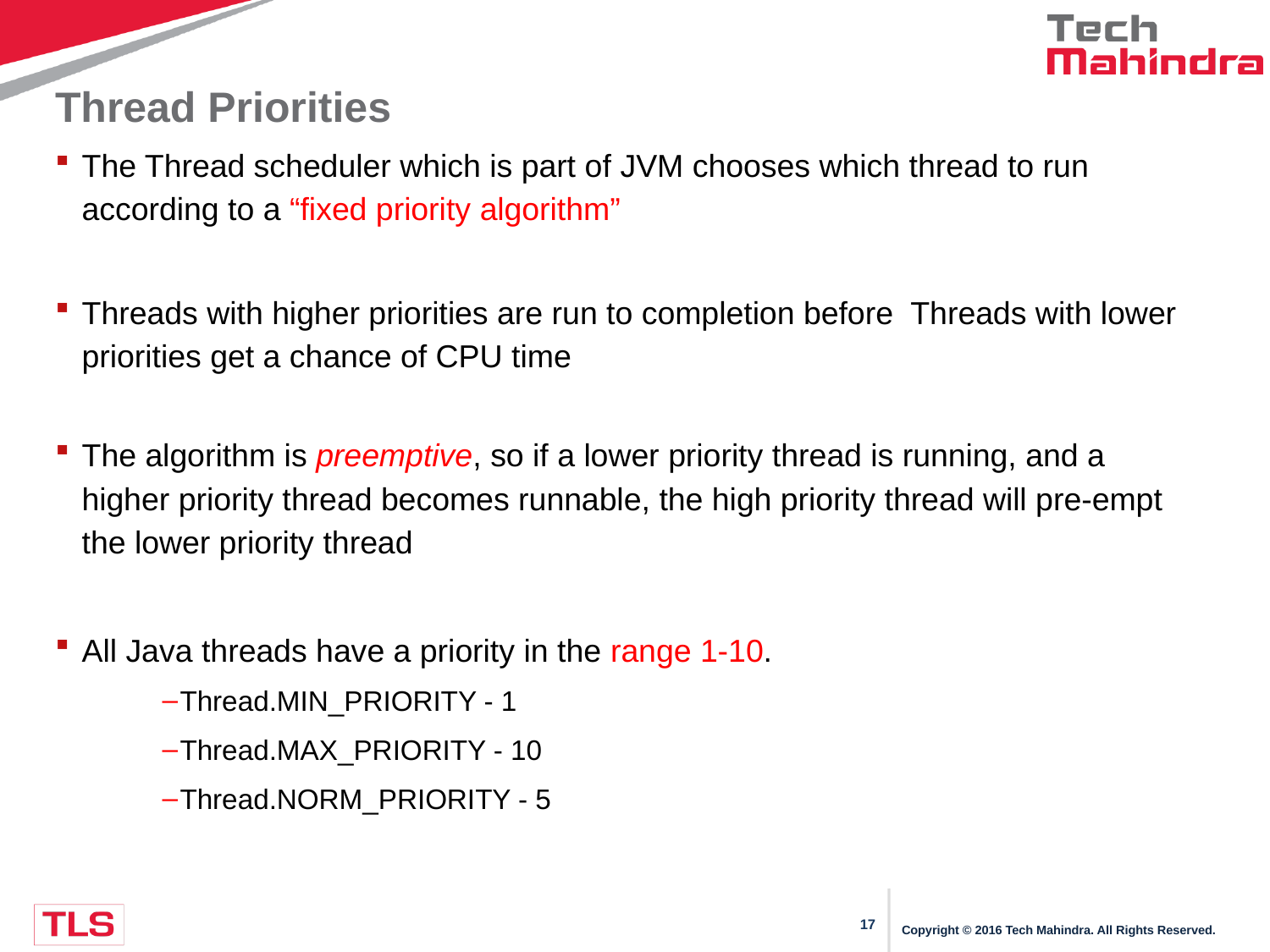

# Thread Priorities
The Thread scheduler which is part of JVM chooses which thread to run according to a “fixed priority algorithm”

Threads with higher priorities are run to completion before  Threads with lower priorities get a chance of CPU time

The algorithm is preemptive, so if a lower priority thread is running, and a higher priority thread becomes runnable, the high priority thread will pre-empt the lower priority thread

All Java threads have a priority in the range 1-10.
Thread.MIN_PRIORITY - 1
Thread.MAX_PRIORITY - 10
Thread.NORM_PRIORITY - 5

Copyright © 2016 Tech Mahindra. All Rights Reserved.